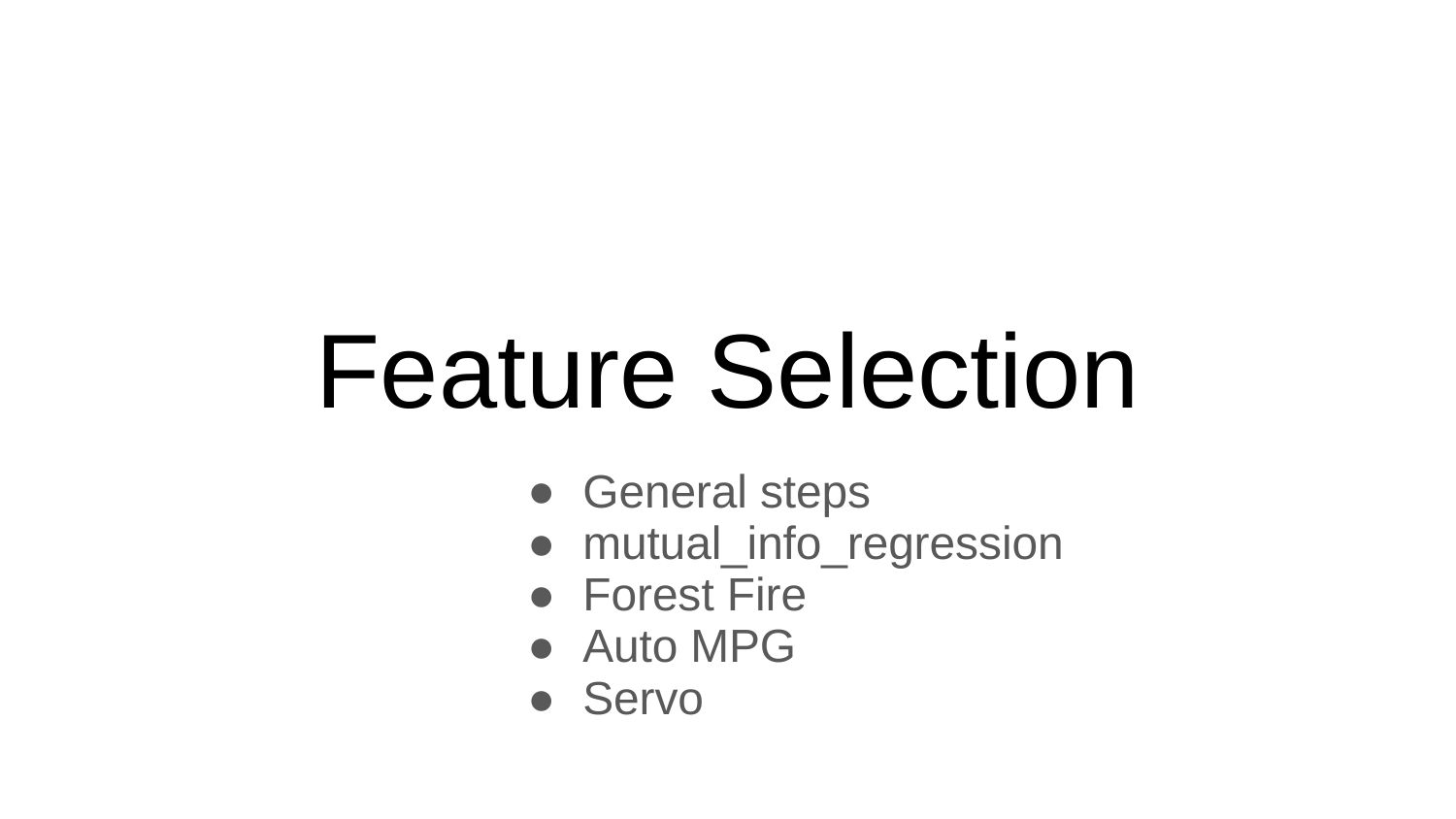

# Feature Selection
General steps
mutual_info_regression
Forest Fire
Auto MPG
Servo